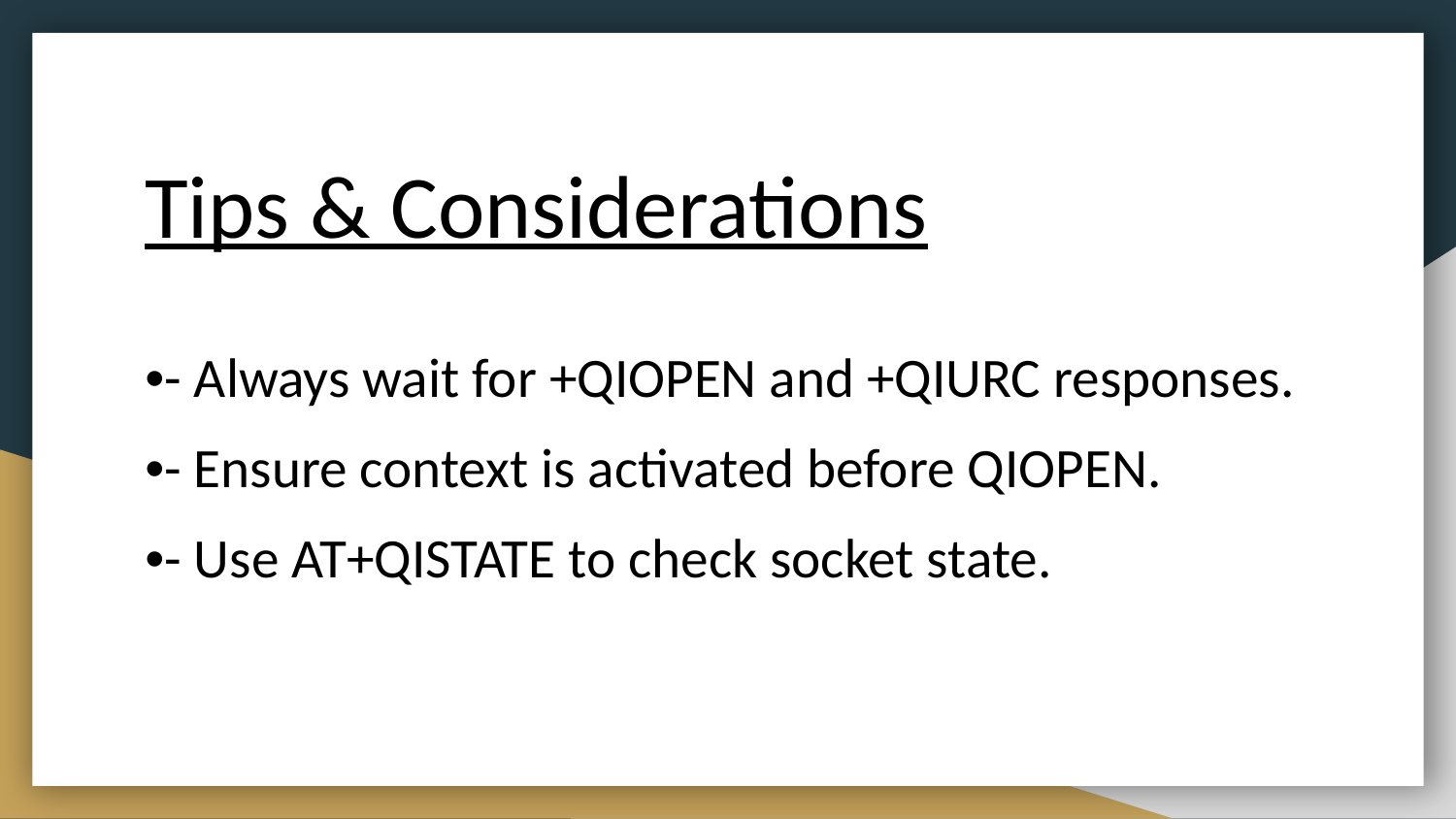

# Tips & Considerations
•- Always wait for +QIOPEN and +QIURC responses.
•- Ensure context is activated before QIOPEN.
•- Use AT+QISTATE to check socket state.